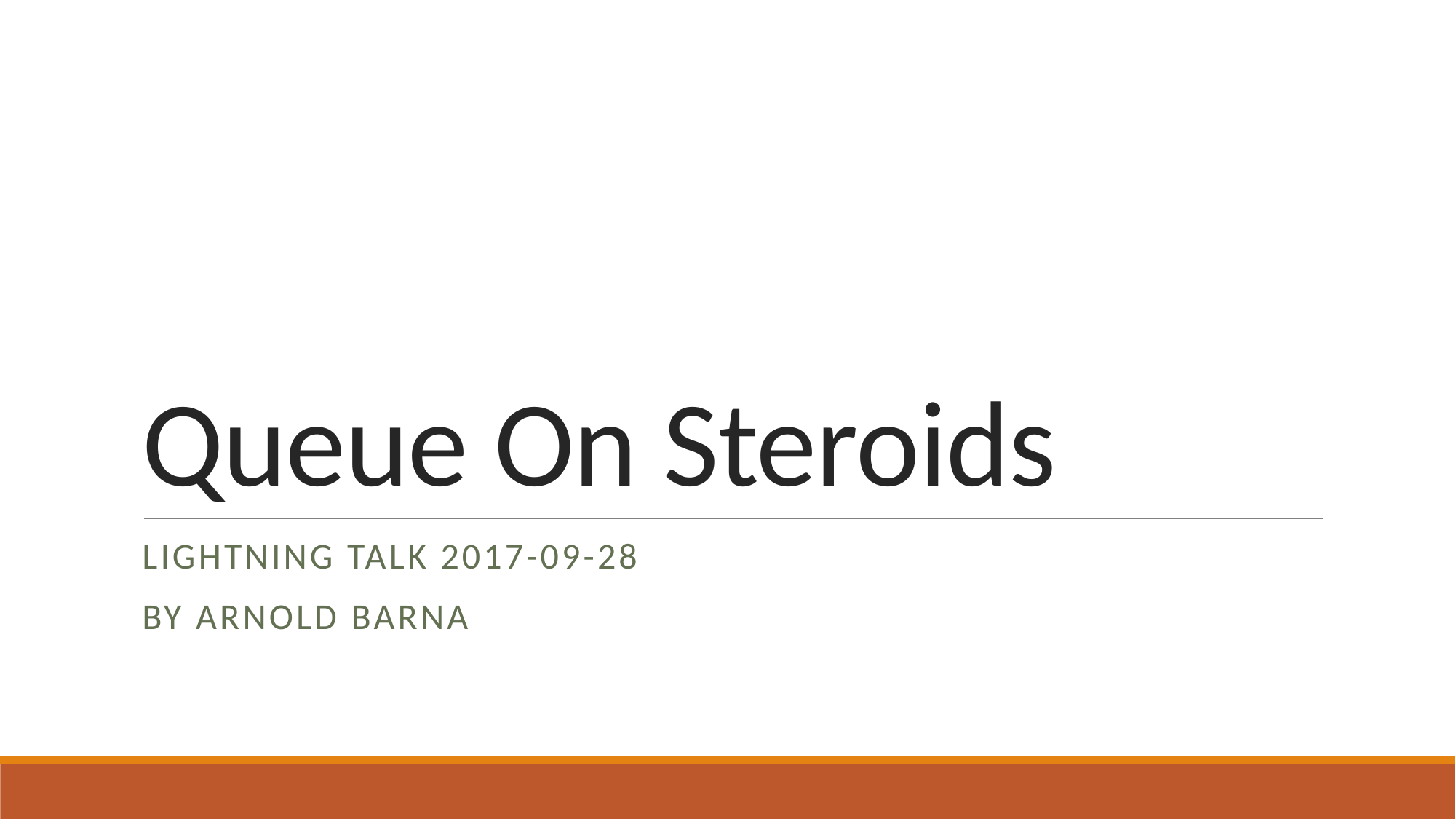

# Queue On Steroids
Lightning talk 2017-09-28
By Arnold BARNA